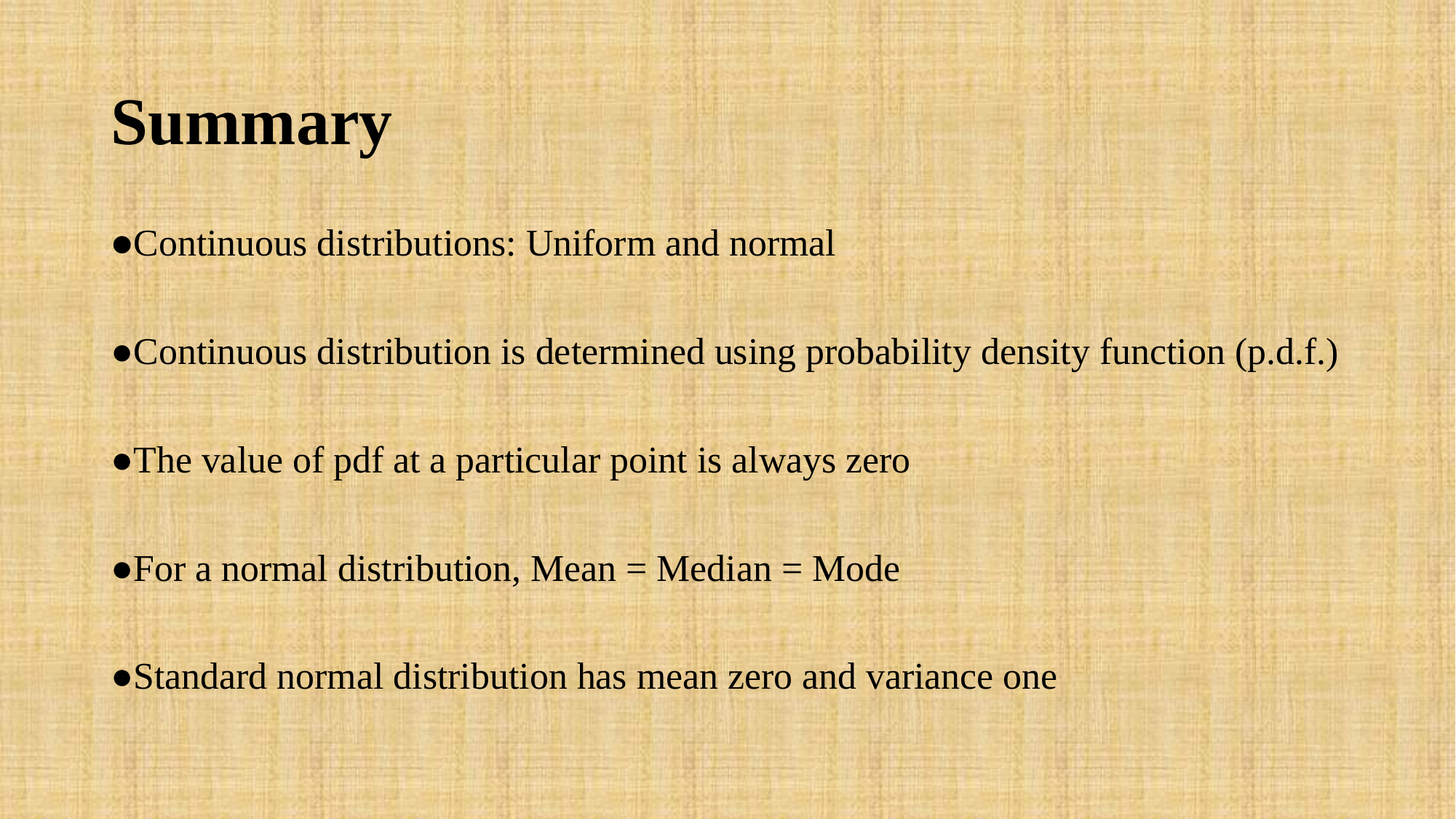

# Summary
●Continuous distributions: Uniform and normal

●Continuous distribution is determined using probability density function (p.d.f.)

●The value of pdf at a particular point is always zero

●For a normal distribution, Mean = Median = Mode

●Standard normal distribution has mean zero and variance one